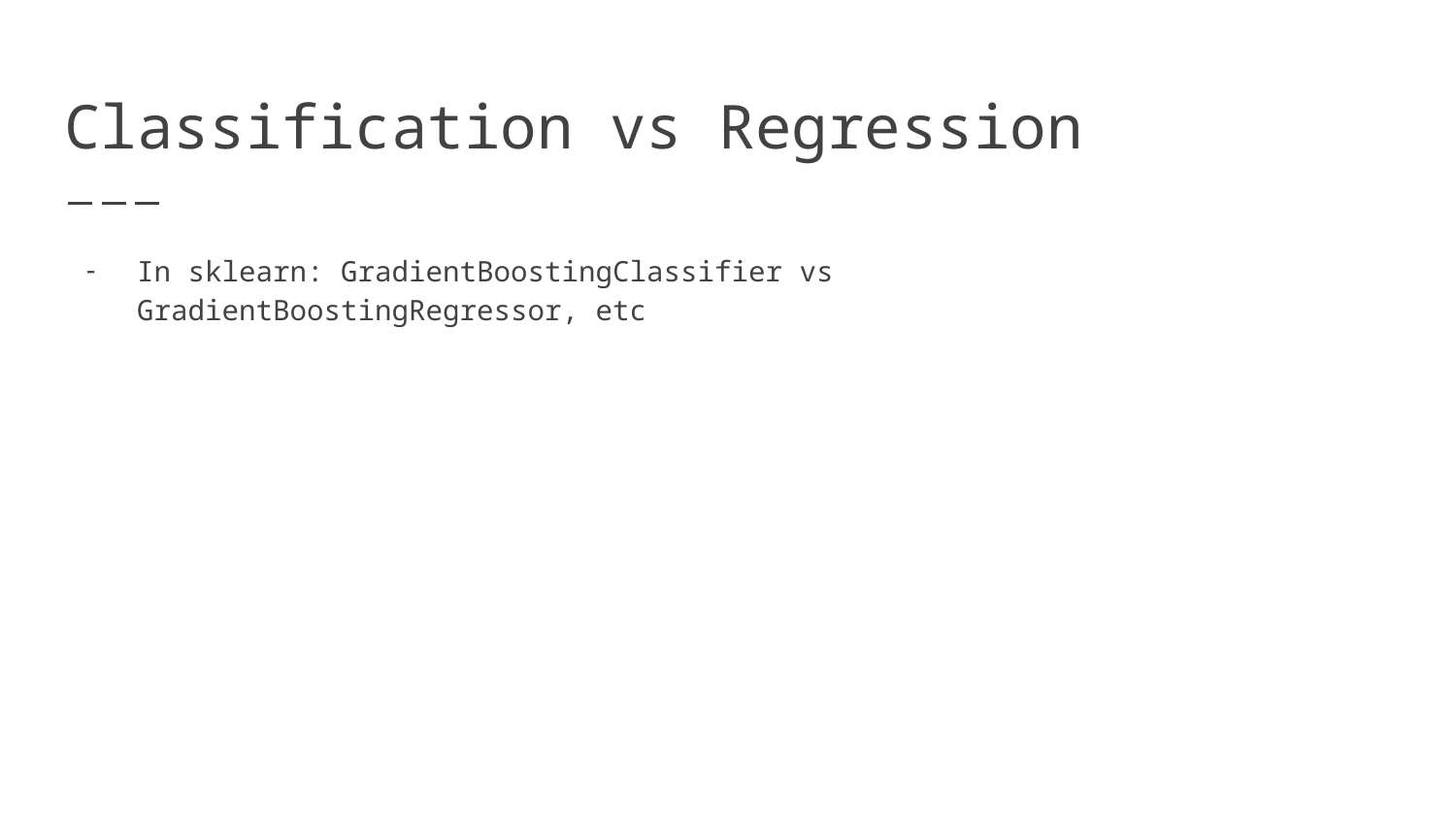

# Classification vs Regression
In sklearn: GradientBoostingClassifier vs GradientBoostingRegressor, etc